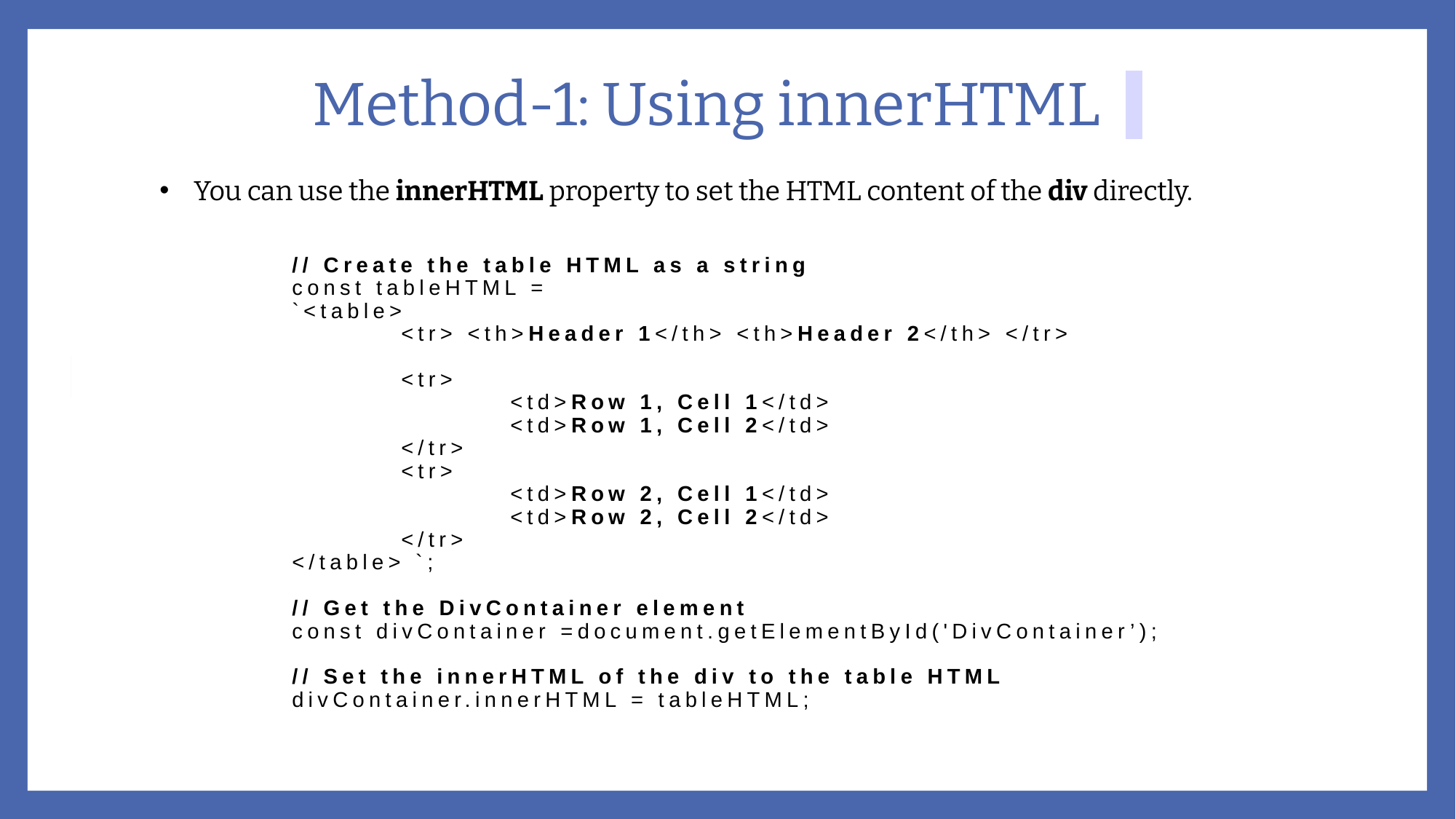

# Method-1: Using innerHTML
You can use the innerHTML property to set the HTML content of the div directly.
// Create the table HTML as a string
const tableHTML =
`<table>
	<tr> <th>Header 1</th> <th>Header 2</th> </tr>

	<tr>
		<td>Row 1, Cell 1</td>
		<td>Row 1, Cell 2</td>
	</tr>
	<tr>
		<td>Row 2, Cell 1</td>
		<td>Row 2, Cell 2</td>
	</tr>
</table> `;

// Get the DivContainer element
const divContainer =document.getElementById('DivContainer’);

// Set the innerHTML of the div to the table HTML
divContainer.innerHTML = tableHTML;